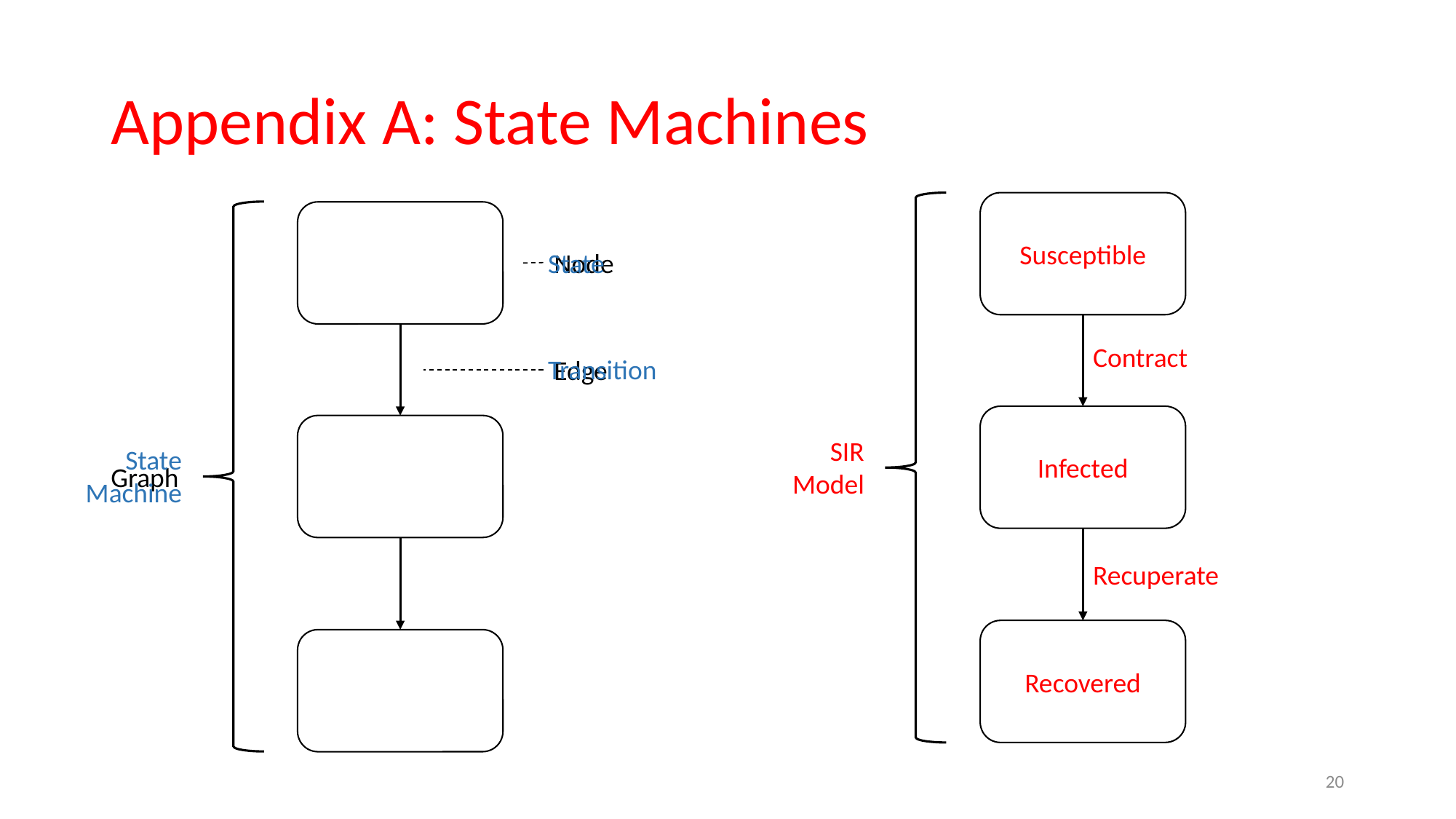

# Appendix A: State Machines

Contract
SIR Model
Recuperate
Susceptible
Infected
Recovered

State
Transition
State Machine
Node
Edge
Graph
20